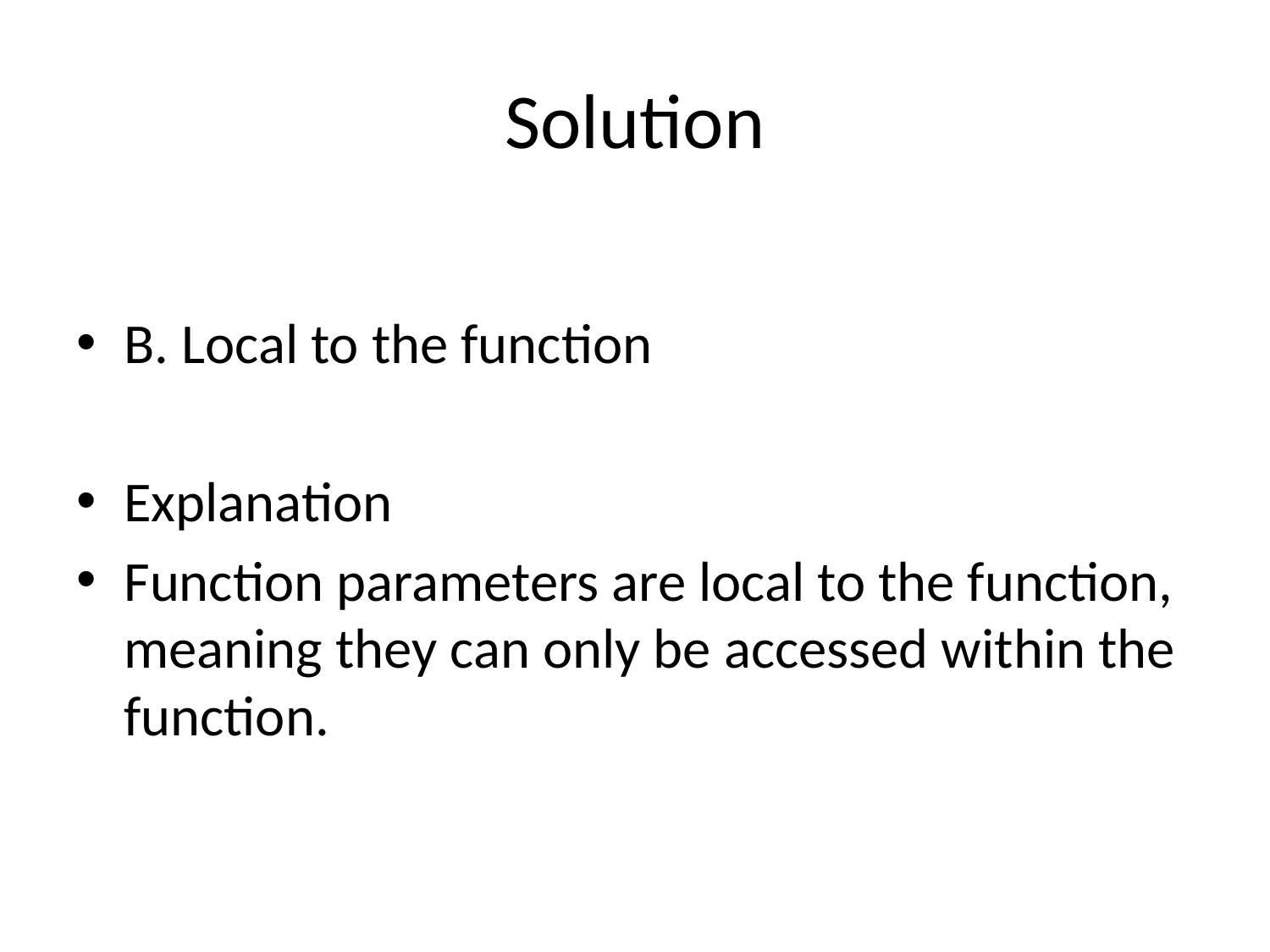

# Solution

B. Local to the function

Explanation
Function parameters are local to the function, meaning they can only be accessed within the function.